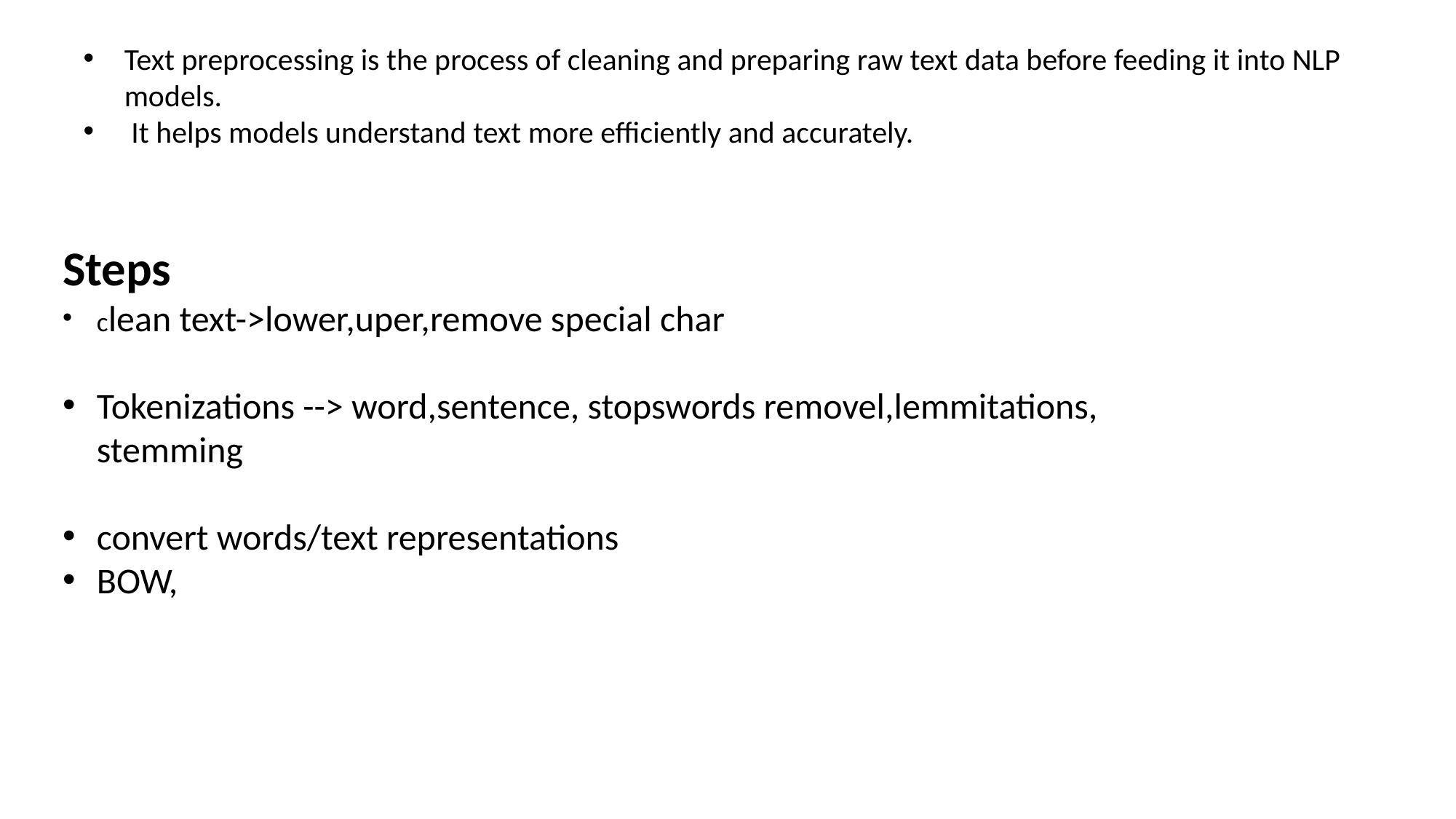

Text preprocessing is the process of cleaning and preparing raw text data before feeding it into NLP models.
 It helps models understand text more efficiently and accurately.
Steps
clean text->lower,uper,remove special char

Tokenizations --> word,sentence, stopswords removel,lemmitations, stemming

convert words/text representations
BOW,